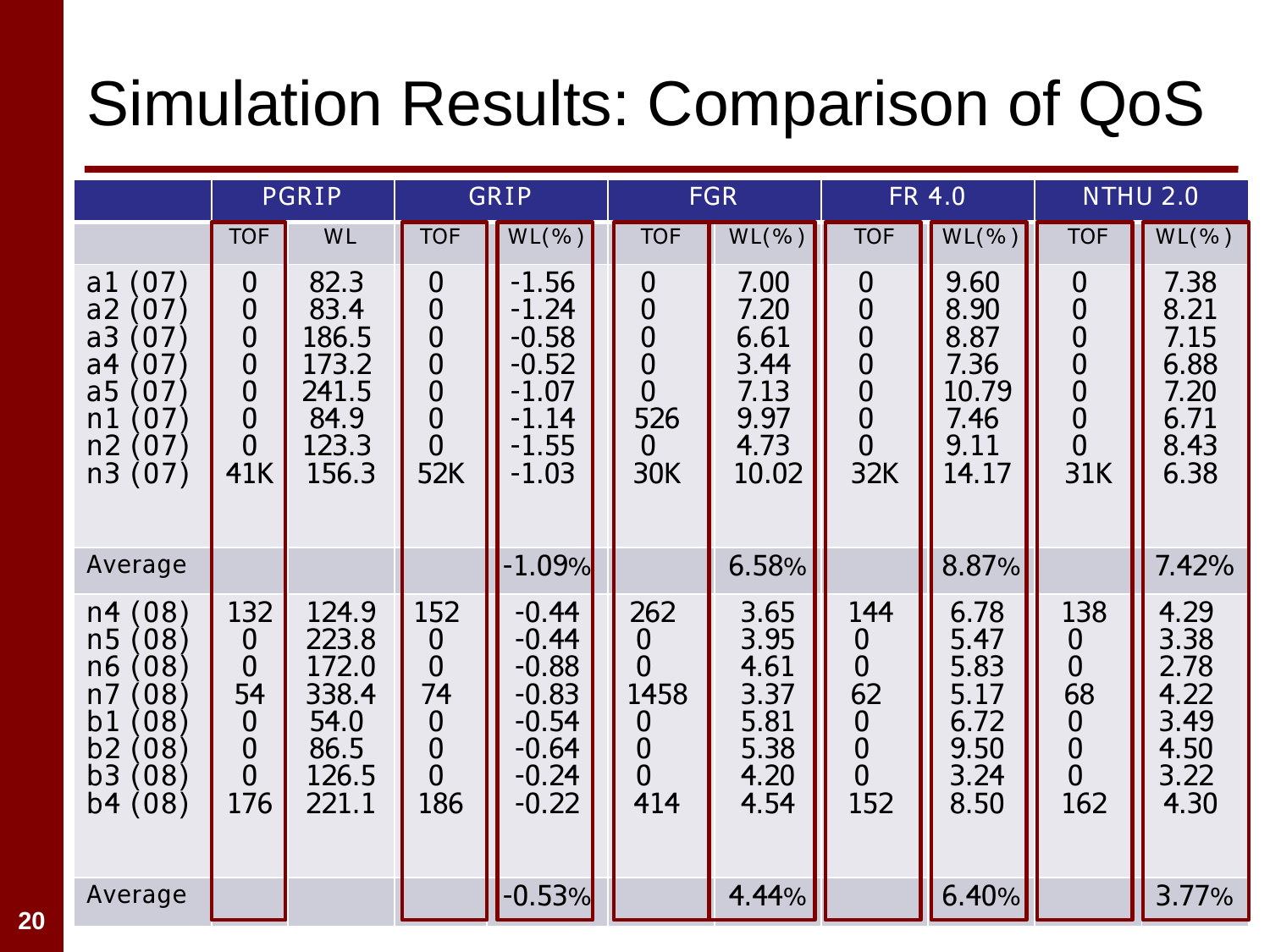

# Simulation Results: Comparison of QoS
|  | PGRIP |  | GRIP |  | FGR |  | FR 4.0 |  | NTHU 2.0 |  |
| --- | --- | --- | --- | --- | --- | --- | --- | --- | --- | --- |
|  | TOF | WL | TOF | WL(%) | TOF | WL(%) | TOF | WL(%) | TOF | WL(%) |
| a1 (07) a2 (07) a3 (07) a4 (07) a5 (07) n1 (07) n2 (07) n3 (07) | 0 0 0 0 0 0 0 41K | 82.3  83.4  186.5  173.2  241.5  84.9  123.3  156.3 | 0  0  0  0  0  0  0  52K | -1.56 -1.24 -0.58 -0.52 -1.07 -1.14 -1.55 -1.03 | 0 0 0 0 0 526 0 30K | 7.00 7.20 6.61 3.44 7.13 9.97 4.73 10.02 | 0 0 0 0 0 0 0 32K | 9.60 8.90 8.87 7.36 10.79 7.46 9.11 14.17 | 0 0 0 0 0 0 0 31K | 7.38 8.21 7.15 6.88 7.20 6.71 8.43 6.38 |
| Average |  |  |  | -1.09% |  | 6.58% |  | 8.87% |  | 7.42% |
| n4 (08) n5 (08) n6 (08) n7 (08) b1 (08) b2 (08) b3 (08) b4 (08) | 132 0 0 54 0 0 0 176 | 124.9 223.8 172.0 338.4 54.0  86.5  126.5 221.1 | 152  0  0  74  0  0  0  186 | -0.44 -0.44 -0.88 -0.83 -0.54 -0.64 -0.24 -0.22 | 262 0 0 1458 0 0 0 414 | 3.65 3.95 4.61 3.37 5.81 5.38 4.20 4.54 | 144 0 0 62 0 0 0 152 | 6.78 5.47 5.83 5.17 6.72 9.50 3.24 8.50 | 138 0 0 68 0 0 0 162 | 4.29 3.38 2.78 4.22 3.49 4.50 3.22 4.30 |
| Average |  |  |  | -0.53% |  | 4.44% |  | 6.40% |  | 3.77% |